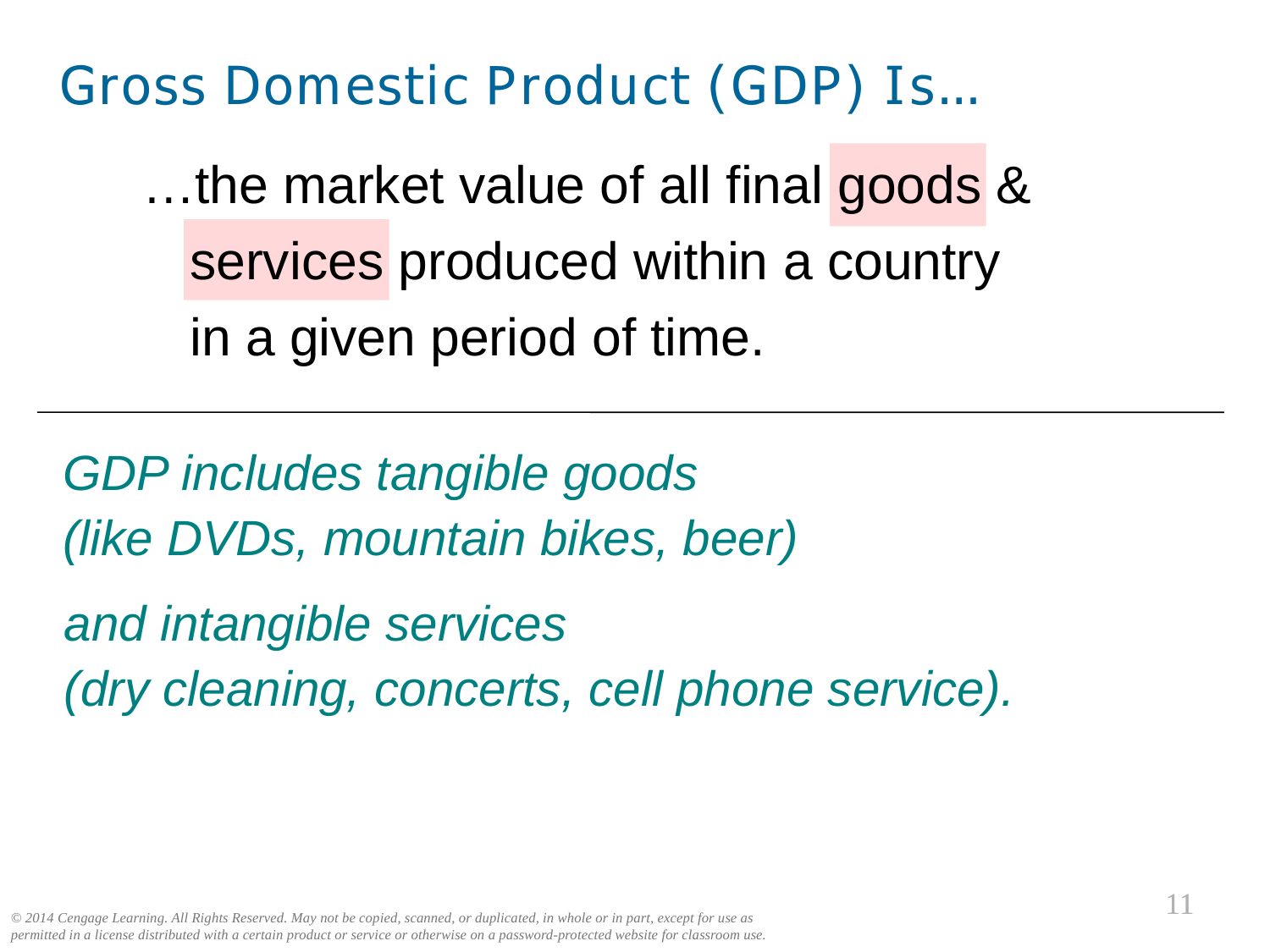

Gross Domestic Product (GDP) Is…
…the market value of all final goods & services produced within a country
in a given period of time.

GDP includes tangible goods
(like DVDs, mountain bikes, beer)
and intangible services
(dry cleaning, concerts, cell phone service).